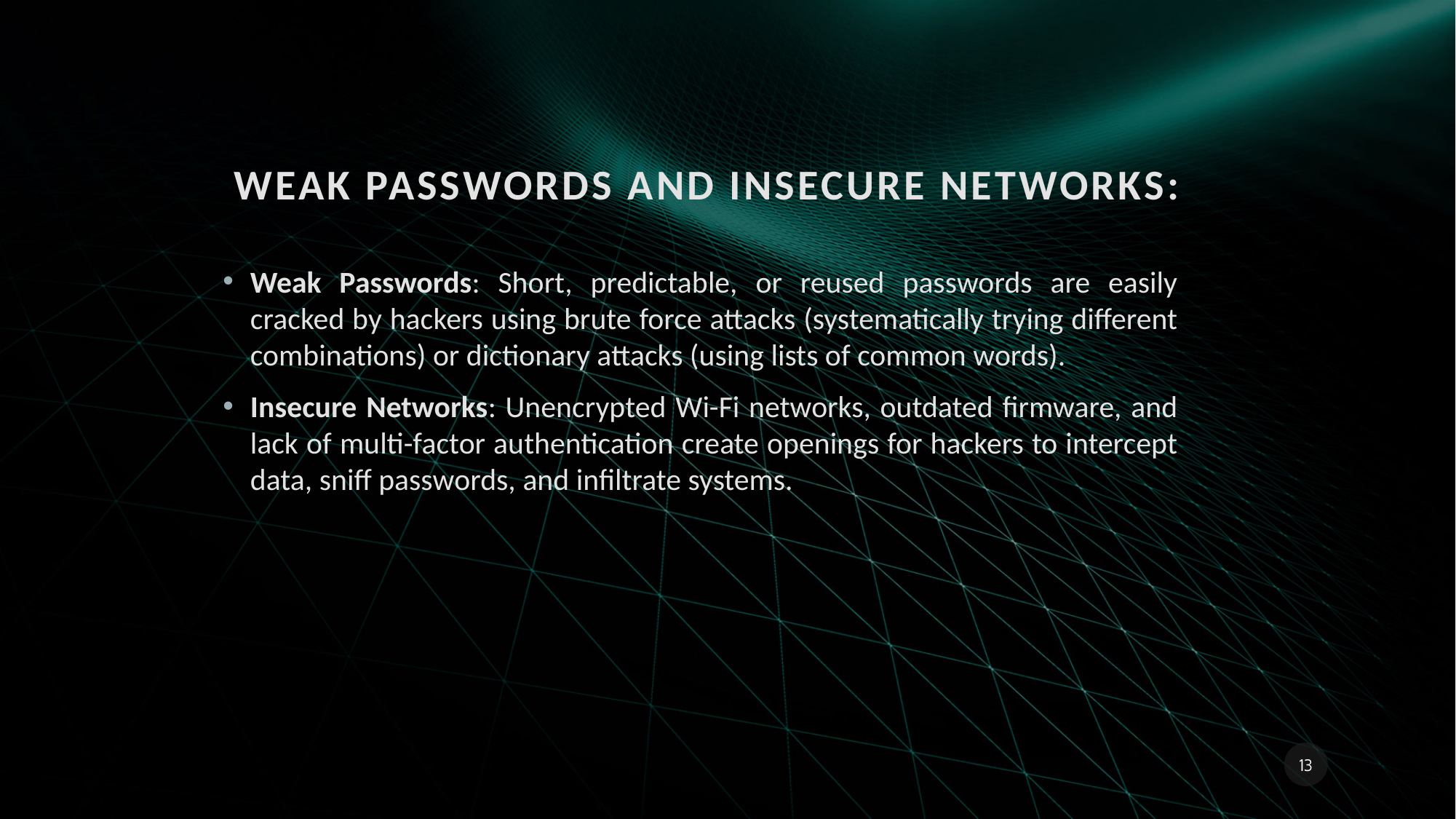

# Weak Passwords and Insecure Networks:
Weak Passwords: Short, predictable, or reused passwords are easily cracked by hackers using brute force attacks (systematically trying different combinations) or dictionary attacks (using lists of common words).
Insecure Networks: Unencrypted Wi-Fi networks, outdated firmware, and lack of multi-factor authentication create openings for hackers to intercept data, sniff passwords, and infiltrate systems.
13